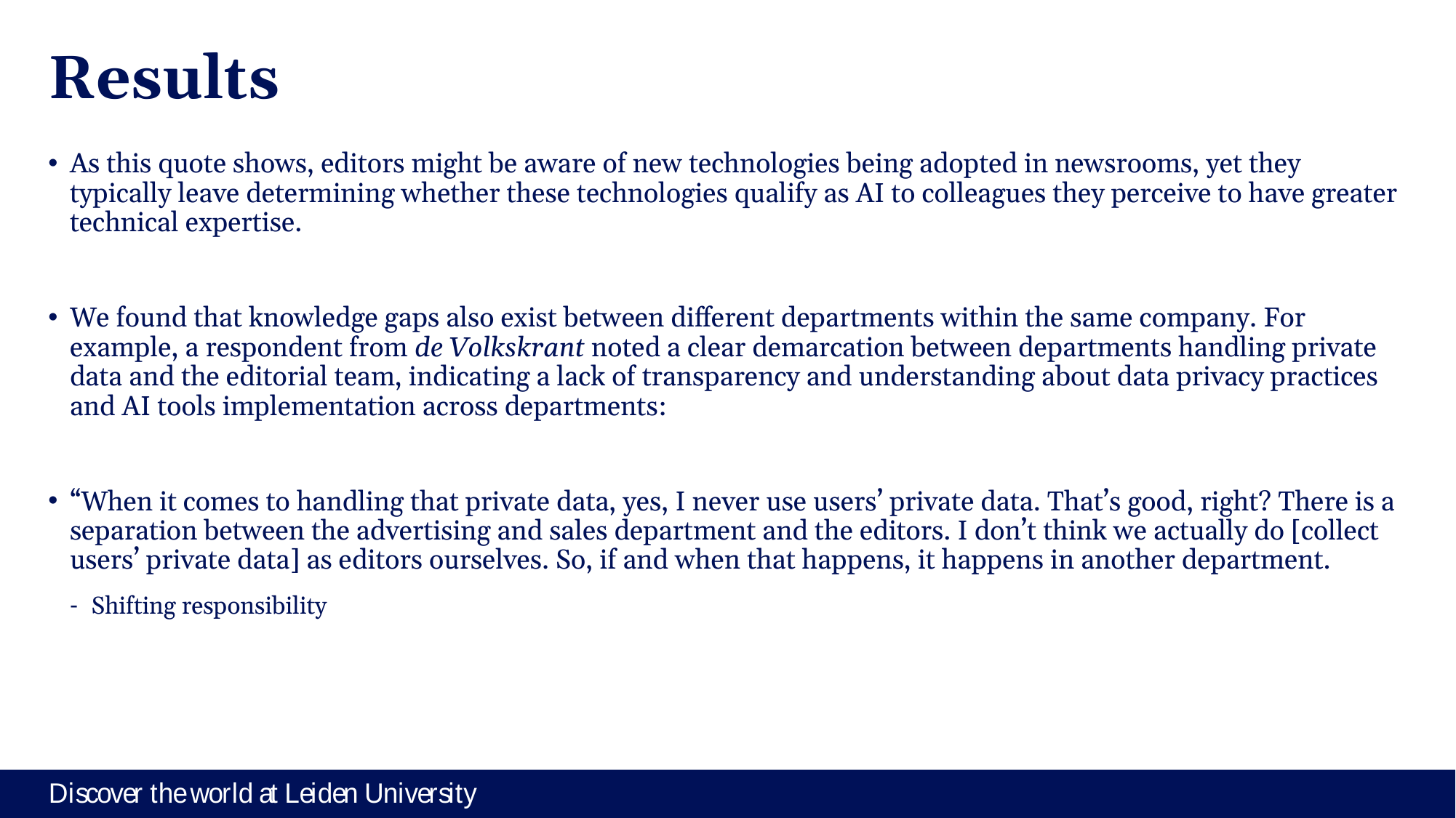

# Results
As this quote shows, editors might be aware of new technologies being adopted in newsrooms, yet they typically leave determining whether these technologies qualify as AI to colleagues they perceive to have greater technical expertise.

We found that knowledge gaps also exist between different departments within the same company. For example, a respondent from de Volkskrant noted a clear demarcation between departments handling private data and the editorial team, indicating a lack of transparency and understanding about data privacy practices and AI tools implementation across departments:

“When it comes to handling that private data, yes, I never use users’ private data. That’s good, right? There is a separation between the advertising and sales department and the editors. I don’t think we actually do [collect users’ private data] as editors ourselves. So, if and when that happens, it happens in another department.
Shifting responsibility